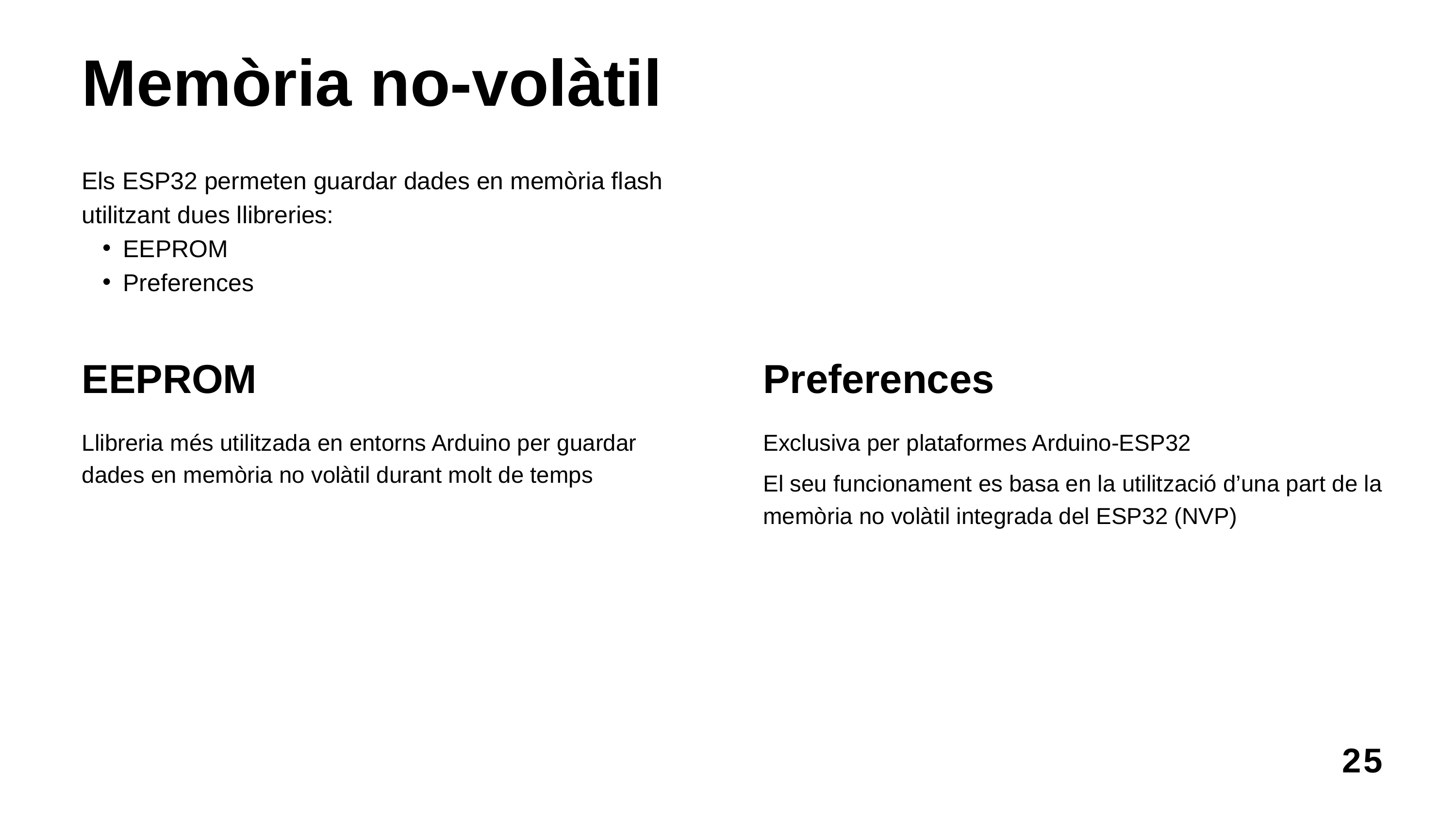

Memòria no-volàtil
Els ESP32 permeten guardar dades en memòria flash utilitzant dues llibreries:
EEPROM
Preferences
EEPROM
Preferences
Llibreria més utilitzada en entorns Arduino per guardar dades en memòria no volàtil durant molt de temps
Exclusiva per plataformes Arduino-ESP32
El seu funcionament es basa en la utilització d’una part de la memòria no volàtil integrada del ESP32 (NVP)
25